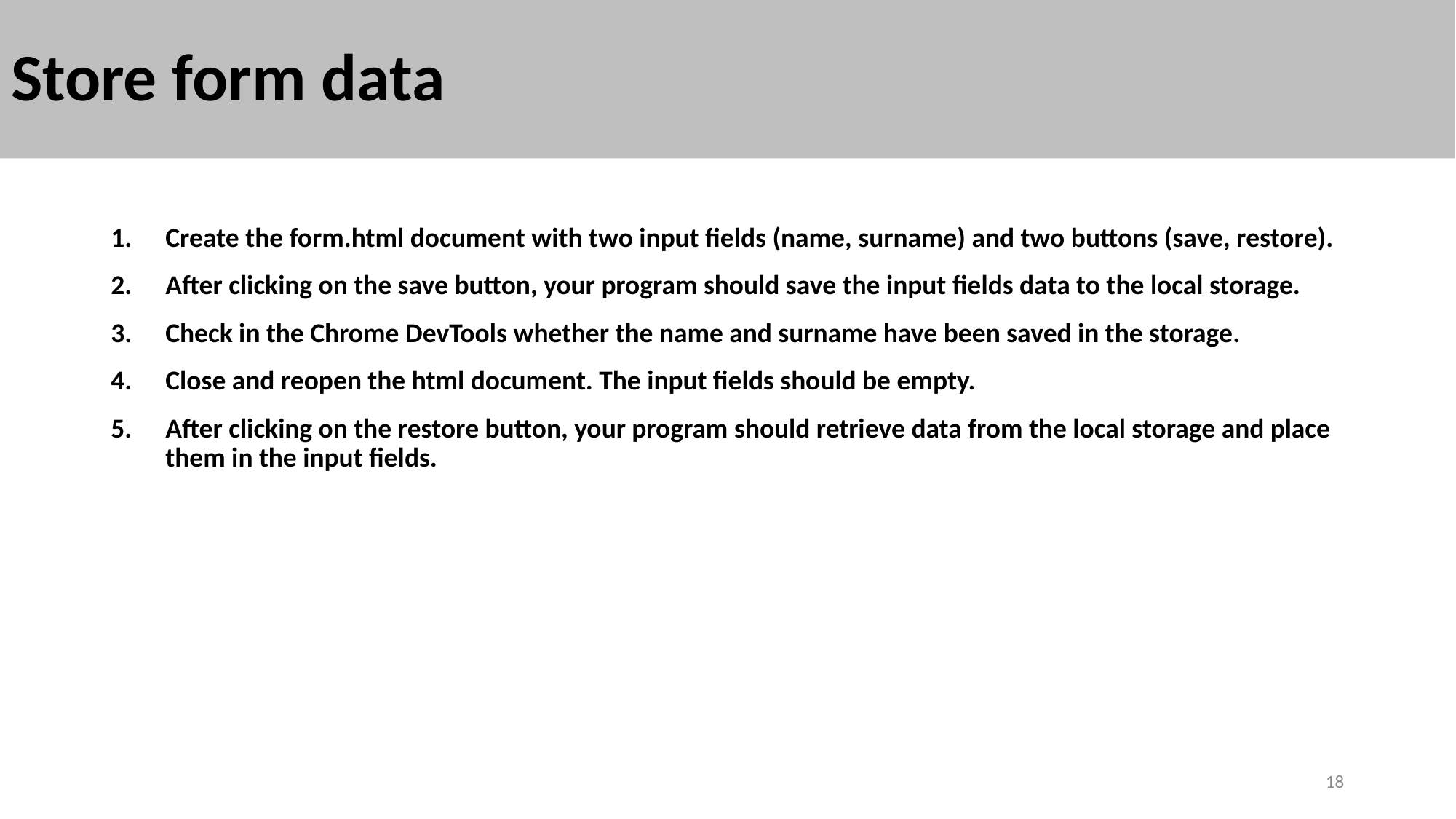

# Store form data
Create the form.html document with two input fields (name, surname) and two buttons (save, restore).
After clicking on the save button, your program should save the input fields data to the local storage.
Check in the Chrome DevTools whether the name and surname have been saved in the storage.
Close and reopen the html document. The input fields should be empty.
After clicking on the restore button, your program should retrieve data from the local storage and place them in the input fields.
18